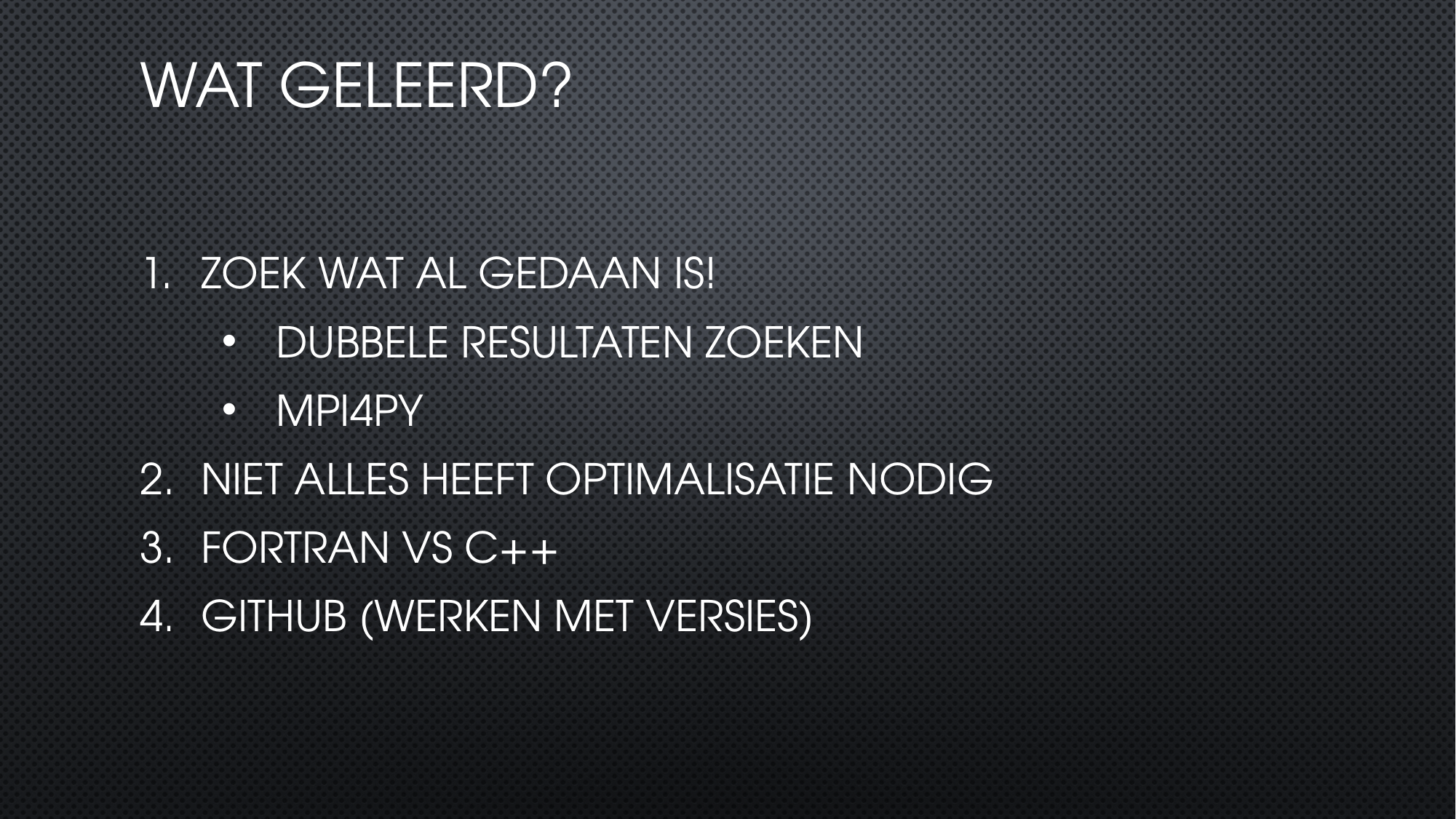

# Wat geleerd?
Zoek wat al gedaan is!
Dubbele resultaten zoeken
mpi4py
Niet alles heeft optimalisatie nodig
Fortran vs C++
Github (werken met versies)